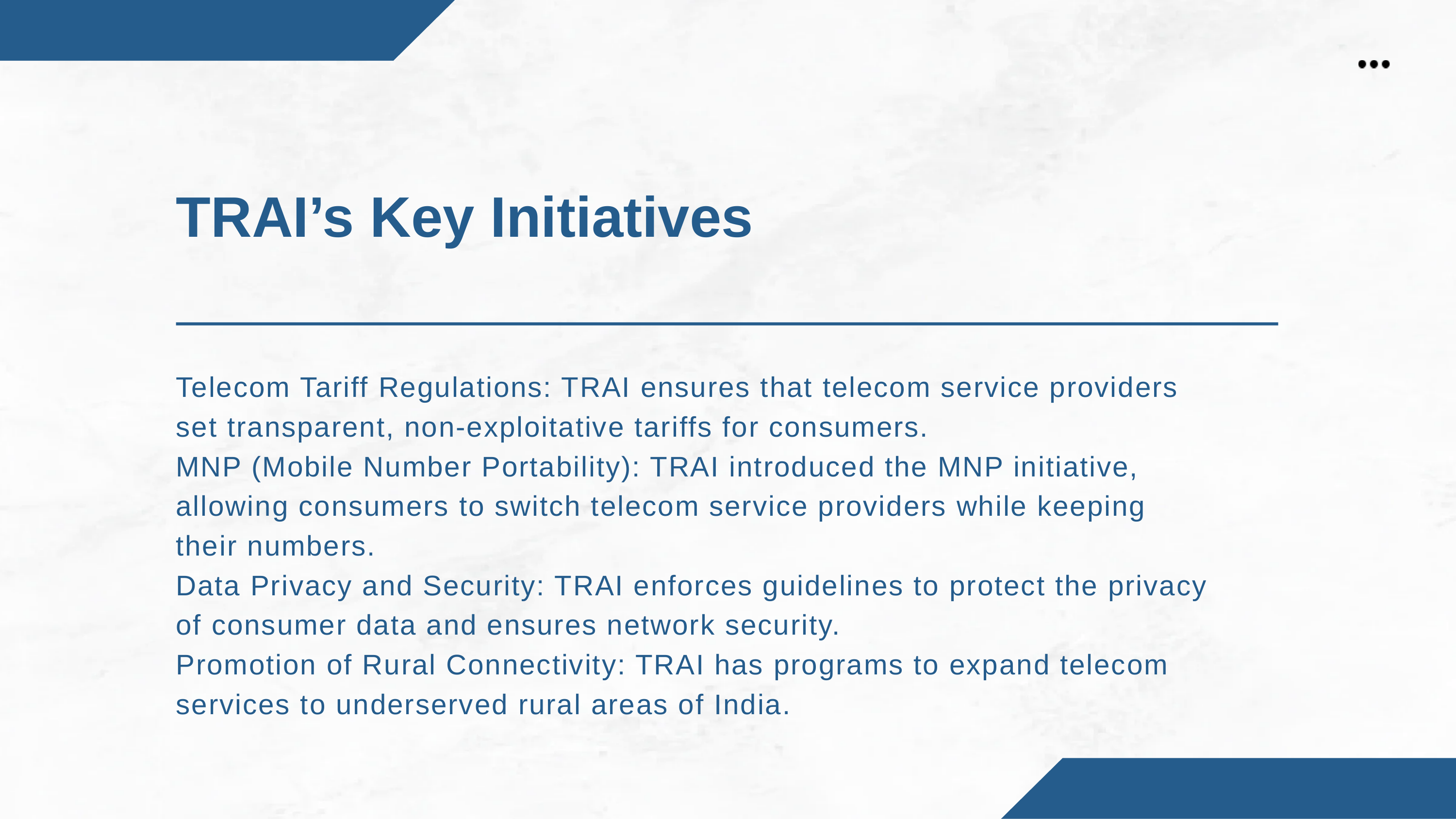

TRAI’s Key Initiatives

Telecom Tariff Regulations: TRAI ensures that telecom service providers set transparent, non-exploitative tariffs for consumers.
MNP (Mobile Number Portability): TRAI introduced the MNP initiative, allowing consumers to switch telecom service providers while keeping their numbers.
Data Privacy and Security: TRAI enforces guidelines to protect the privacy of consumer data and ensures network security.
Promotion of Rural Connectivity: TRAI has programs to expand telecom services to underserved rural areas of India.